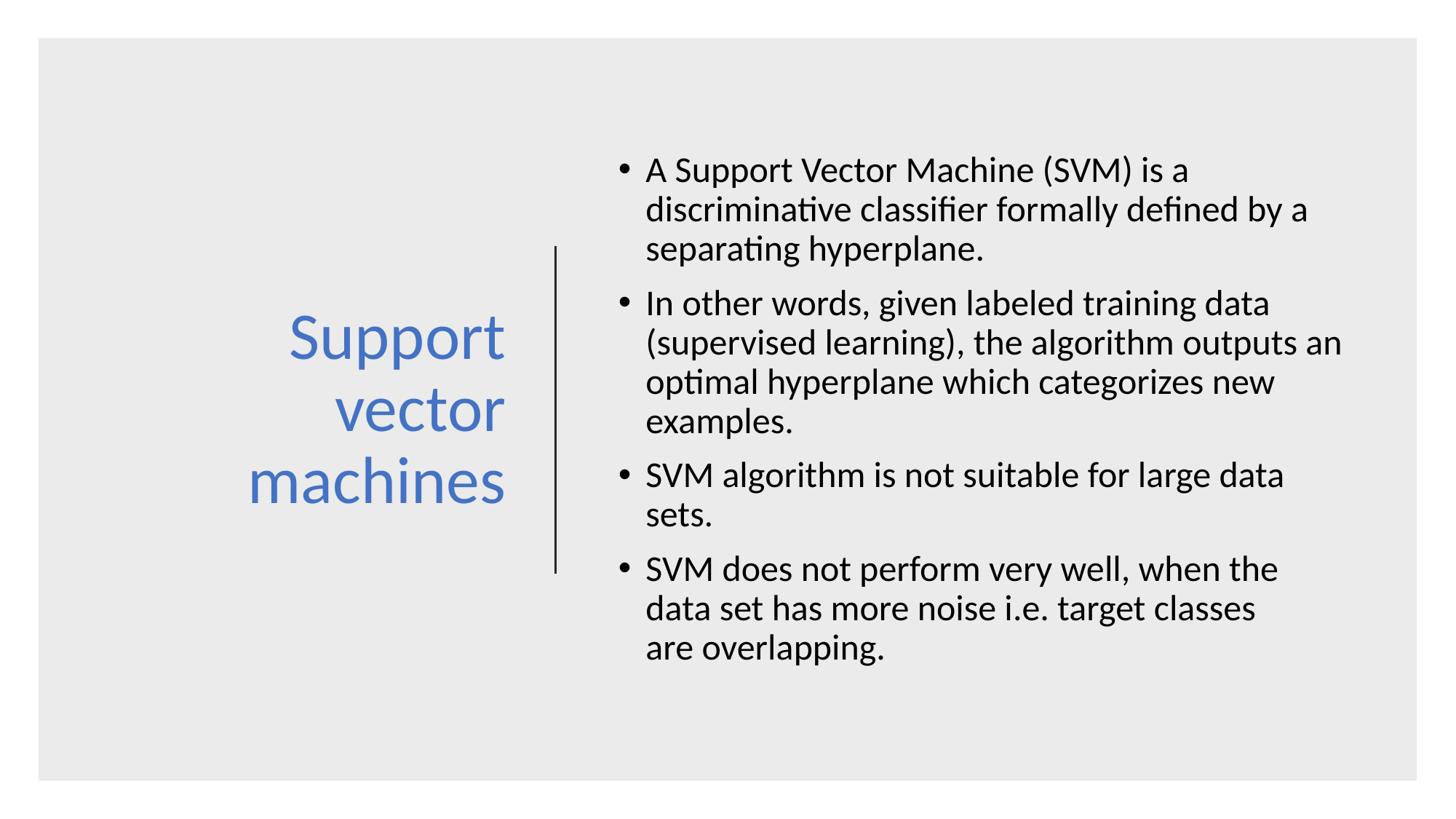

# Support vector machines
A Support Vector Machine (SVM) is a discriminative classifier formally defined by a separating hyperplane.
In other words, given labeled training data (supervised learning), the algorithm outputs an optimal hyperplane which categorizes new examples.
SVM algorithm is not suitable for large data sets.
SVM does not perform very well, when the data set has more noise i.e. target classes are overlapping.